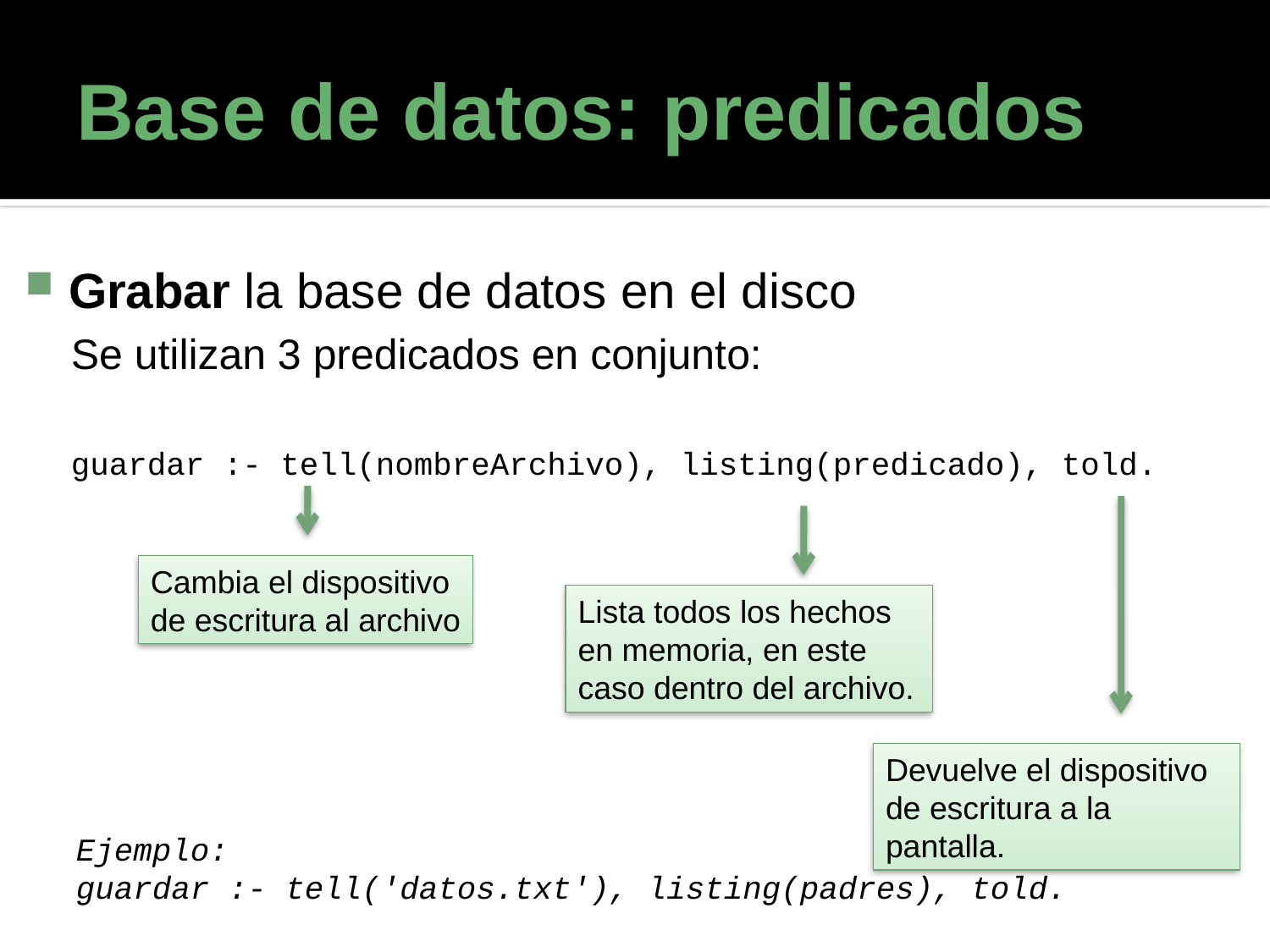

# Base de datos: predicados
Grabar la base de datos en el disco
Se utilizan 3 predicados en conjunto:

guardar :- tell(nombreArchivo), listing(predicado), told.

Cambia el dispositivo
de escritura al archivo
Lista todos los hechos en memoria, en este caso dentro del archivo.
Devuelve el dispositivo de escritura a la pantalla.
Ejemplo:
guardar :- tell('datos.txt'), listing(padres), told.